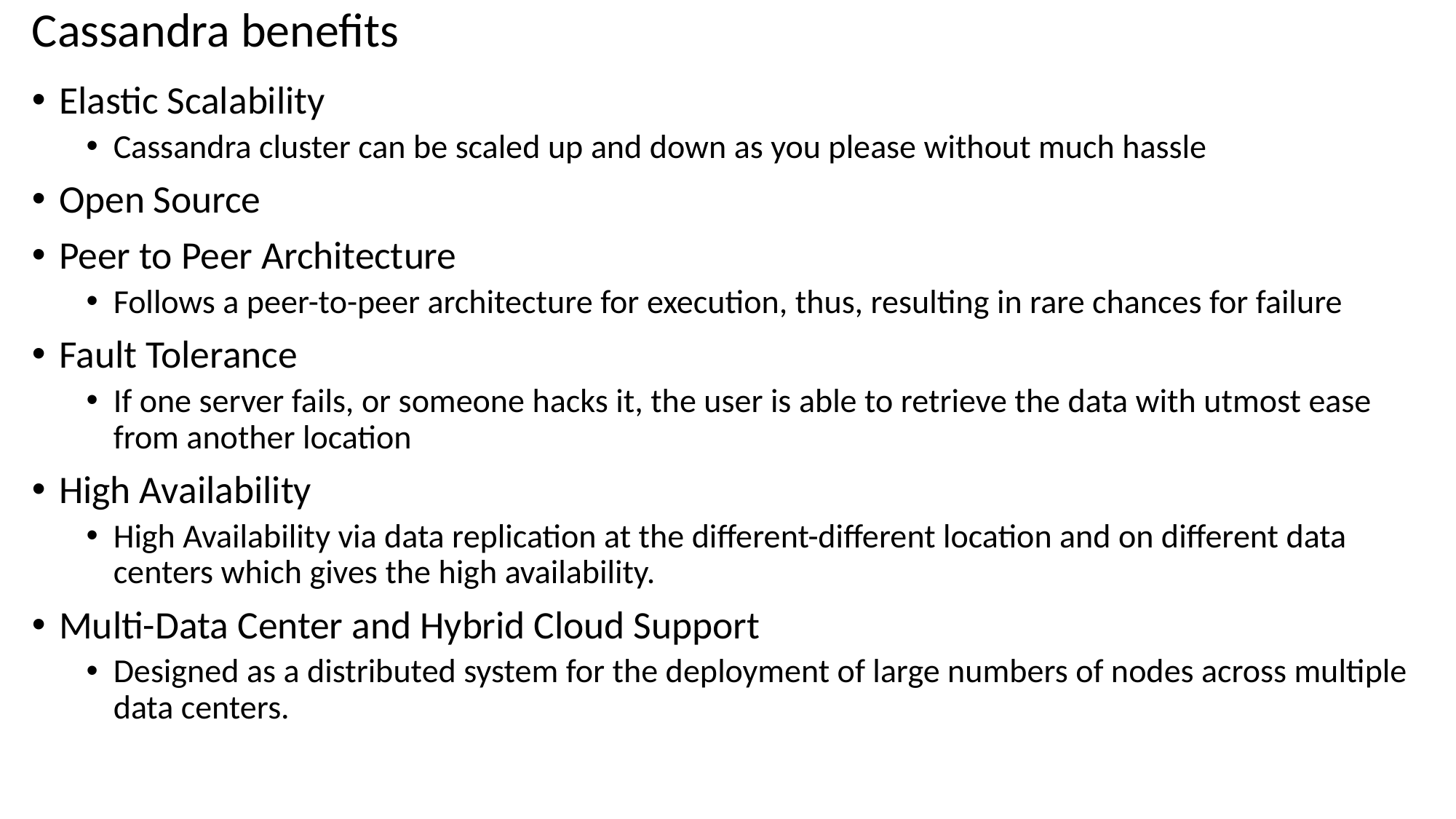

# Cassandra benefits
Elastic Scalability
Cassandra cluster can be scaled up and down as you please without much hassle
Open Source
Peer to Peer Architecture
Follows a peer-to-peer architecture for execution, thus, resulting in rare chances for failure
Fault Tolerance
If one server fails, or someone hacks it, the user is able to retrieve the data with utmost ease from another location
High Availability
High Availability via data replication at the different-different location and on different data centers which gives the high availability.
Multi-Data Center and Hybrid Cloud Support
Designed as a distributed system for the deployment of large numbers of nodes across multiple data centers.